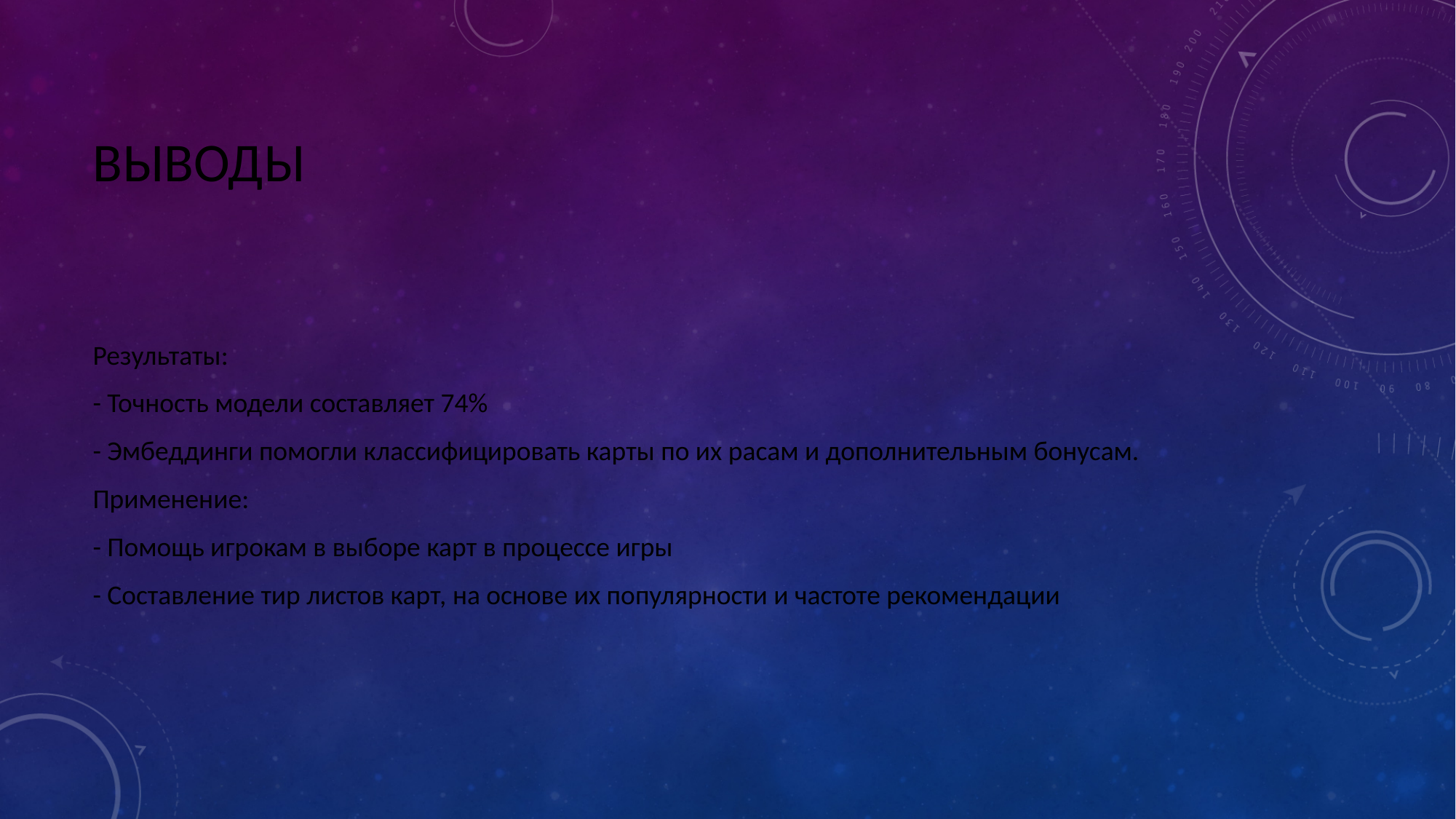

# Выводы
Результаты:
- Точность модели составляет 74%
- Эмбеддинги помогли классифицировать карты по их расам и дополнительным бонусам.
Применение:
- Помощь игрокам в выборе карт в процессе игры
- Составление тир листов карт, на основе их популярности и частоте рекомендации